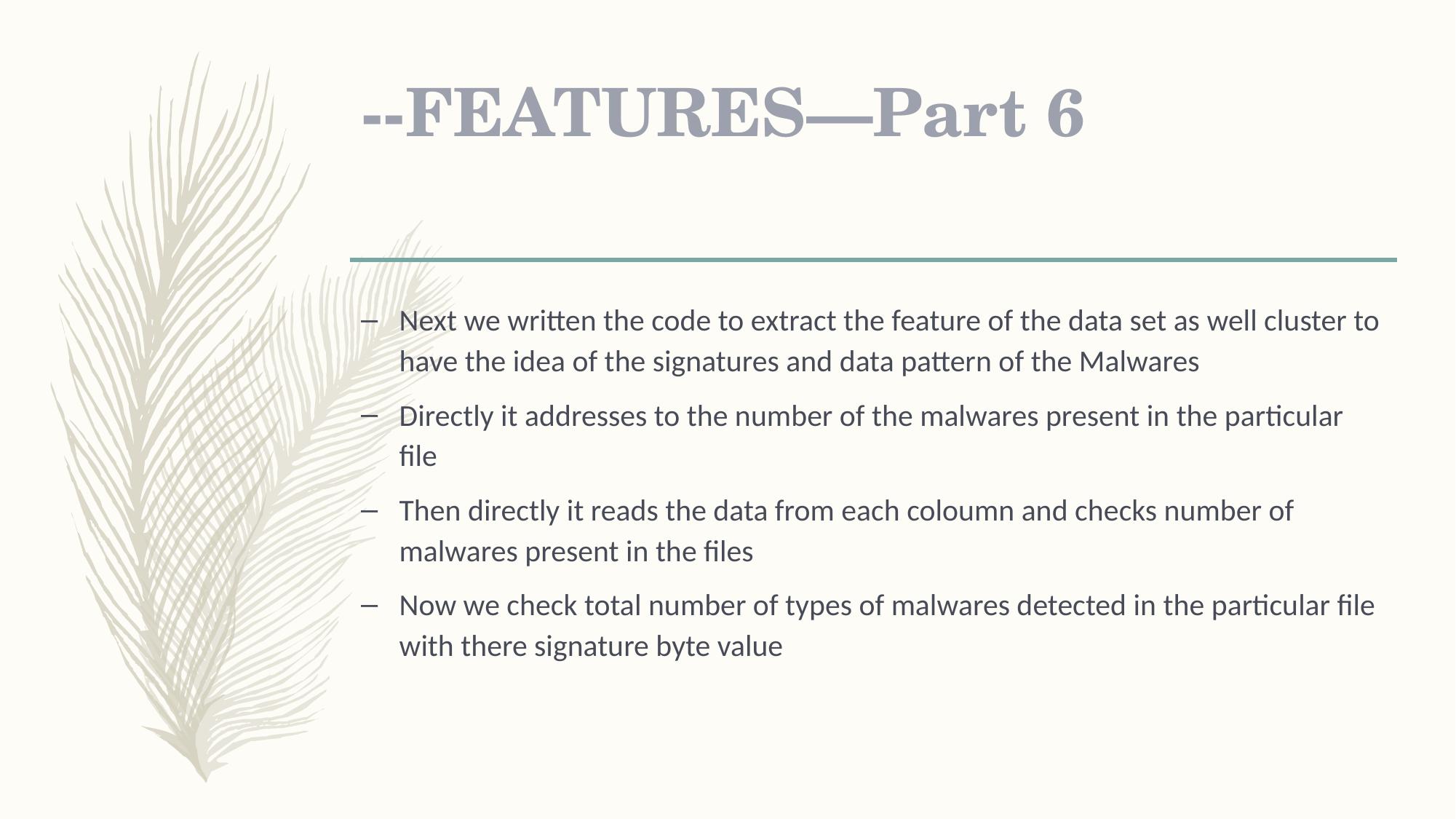

# --FEATURES—Part 6
Next we written the code to extract the feature of the data set as well cluster to have the idea of the signatures and data pattern of the Malwares
Directly it addresses to the number of the malwares present in the particular file
Then directly it reads the data from each coloumn and checks number of malwares present in the files
Now we check total number of types of malwares detected in the particular file with there signature byte value